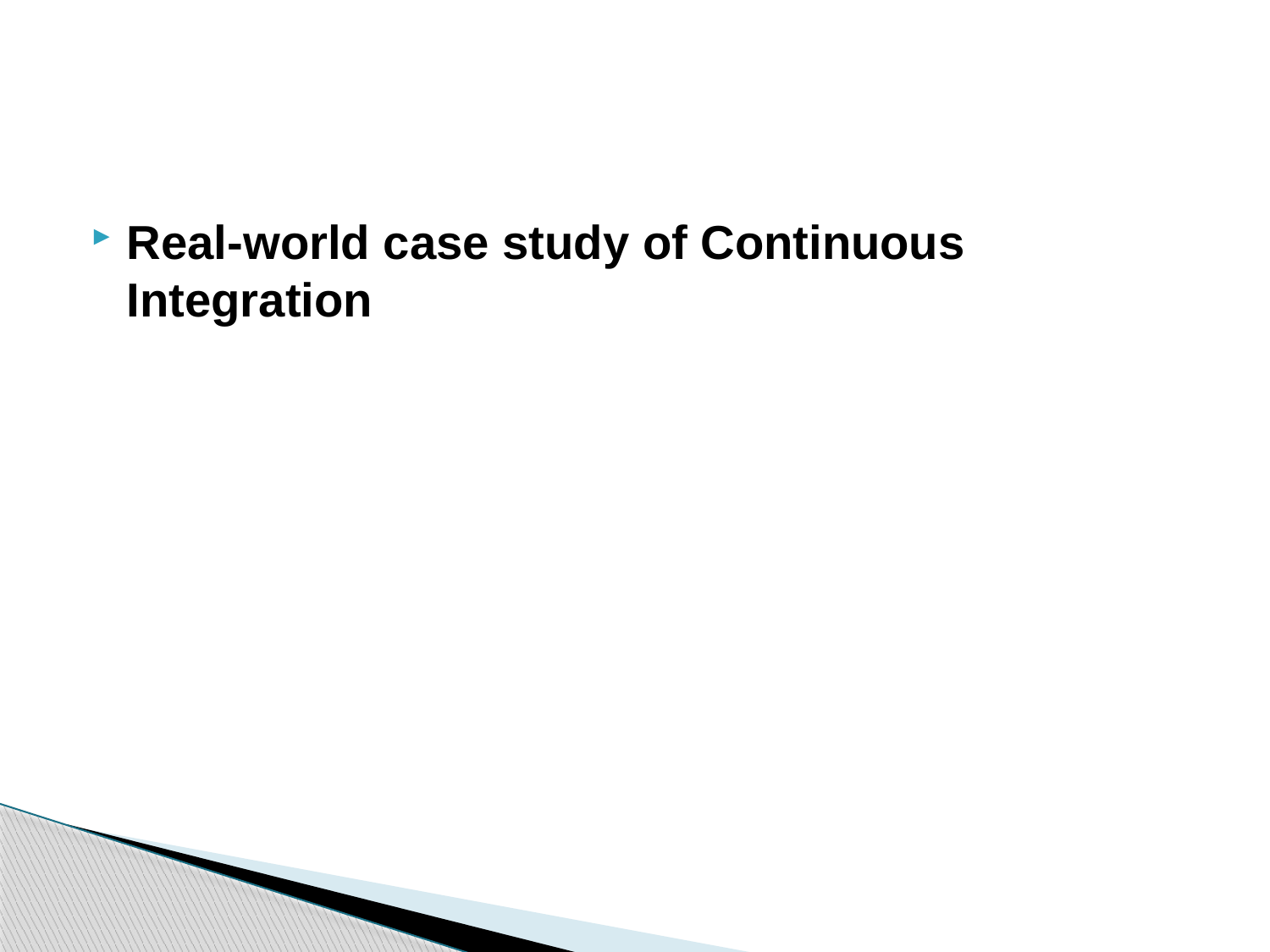

#
Real-world case study of Continuous Integration